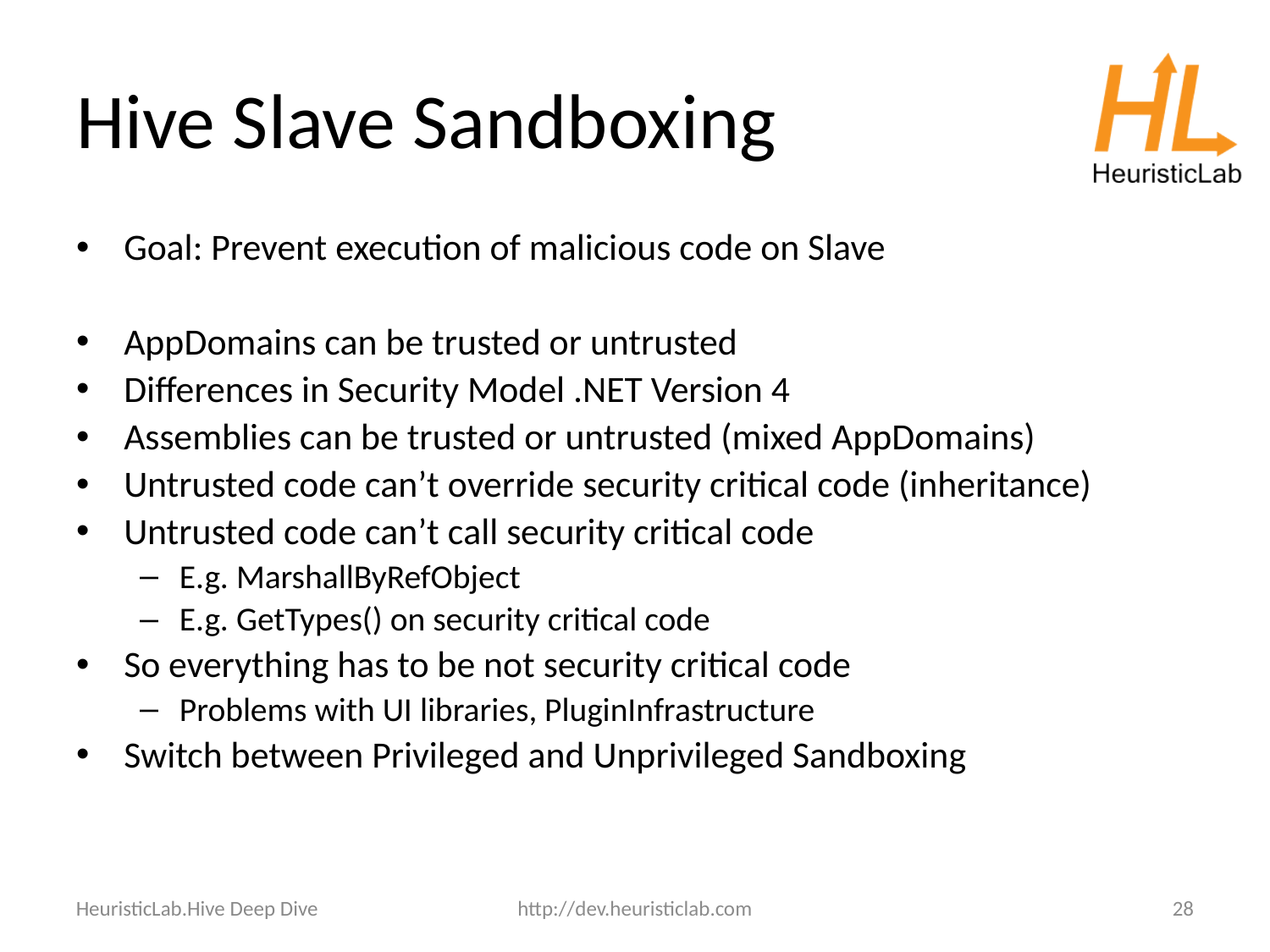

Goal: Prevent execution of malicious code on Slave

AppDomains can be trusted or untrusted
Differences in Security Model .NET Version 4
Assemblies can be trusted or untrusted (mixed AppDomains)
Untrusted code can’t override security critical code (inheritance)
Untrusted code can’t call security critical code
E.g. MarshallByRefObject
E.g. GetTypes() on security critical code
So everything has to be not security critical code
Problems with UI libraries, PluginInfrastructure
Switch between Privileged and Unprivileged Sandboxing
Hive Slave Sandboxing
HeuristicLab.Hive Deep Dive
http://dev.heuristiclab.com
28